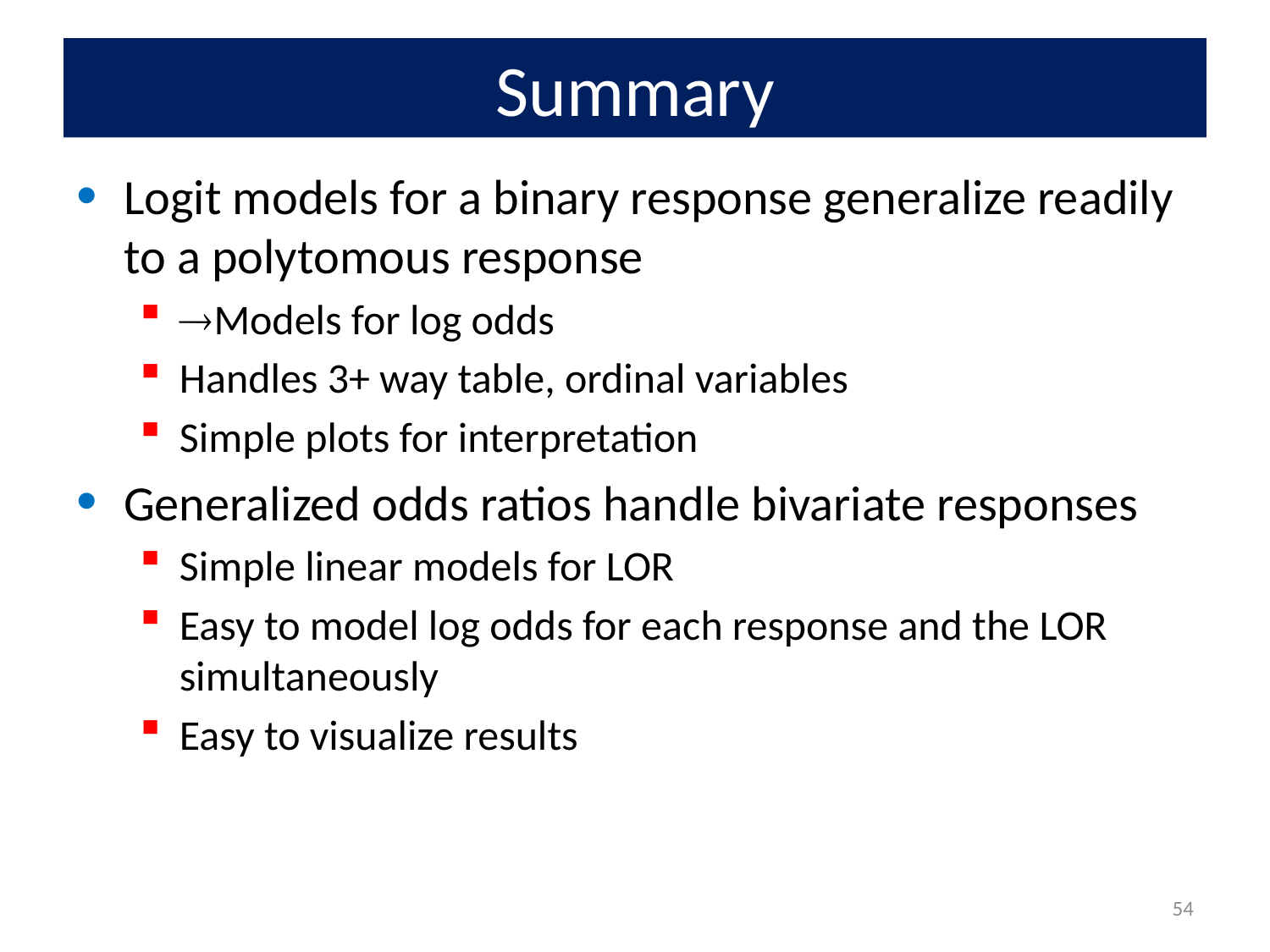

# Summary
Logit models for a binary response generalize readily to a polytomous response
→Models for log odds
Handles 3+ way table, ordinal variables
Simple plots for interpretation
Generalized odds ratios handle bivariate responses
Simple linear models for LOR
Easy to model log odds for each response and the LOR simultaneously
Easy to visualize results
54